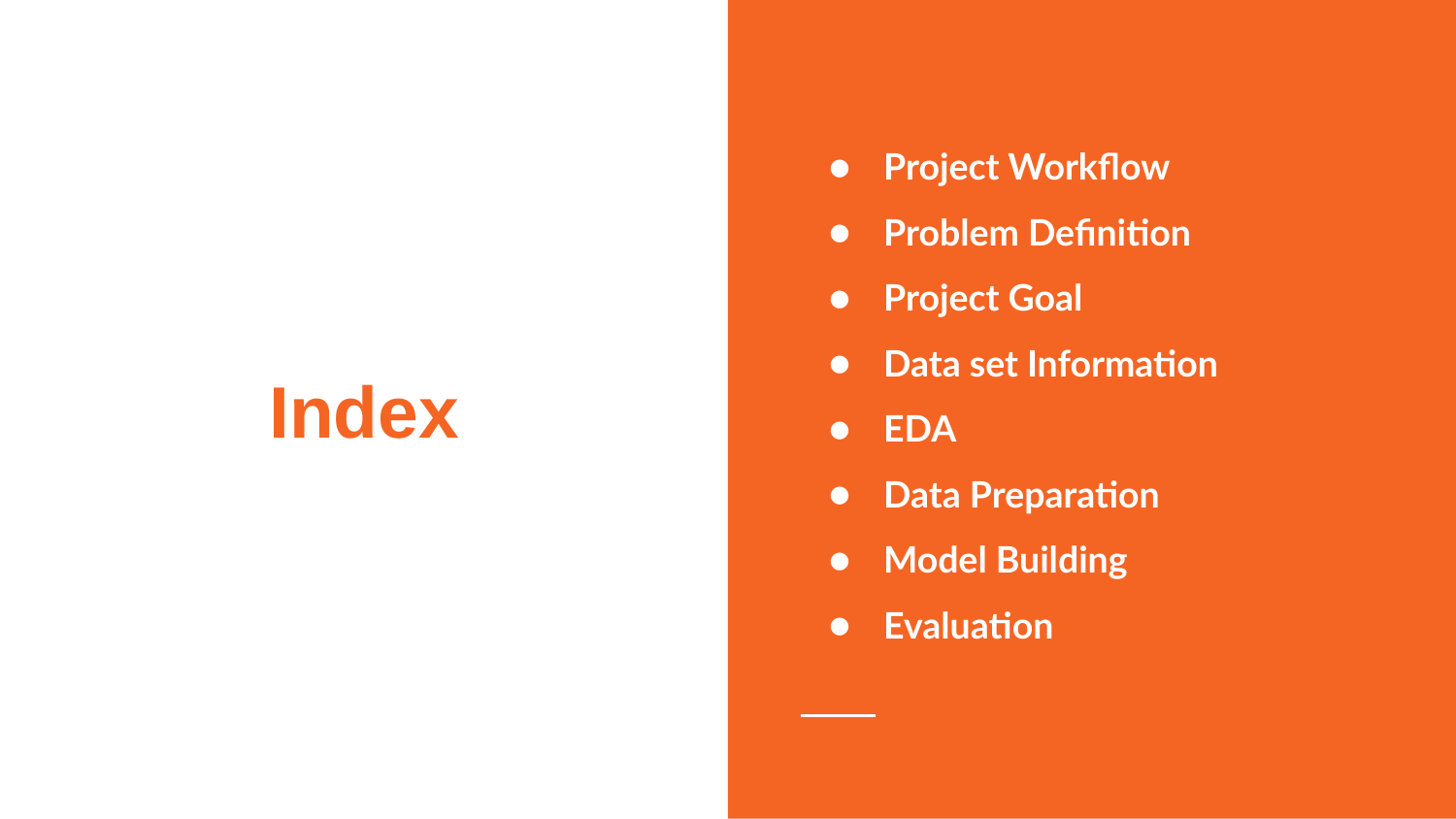

Project Workflow
Problem Definition
Project Goal
Data set Information
EDA
Data Preparation
Model Building
Evaluation

# Index